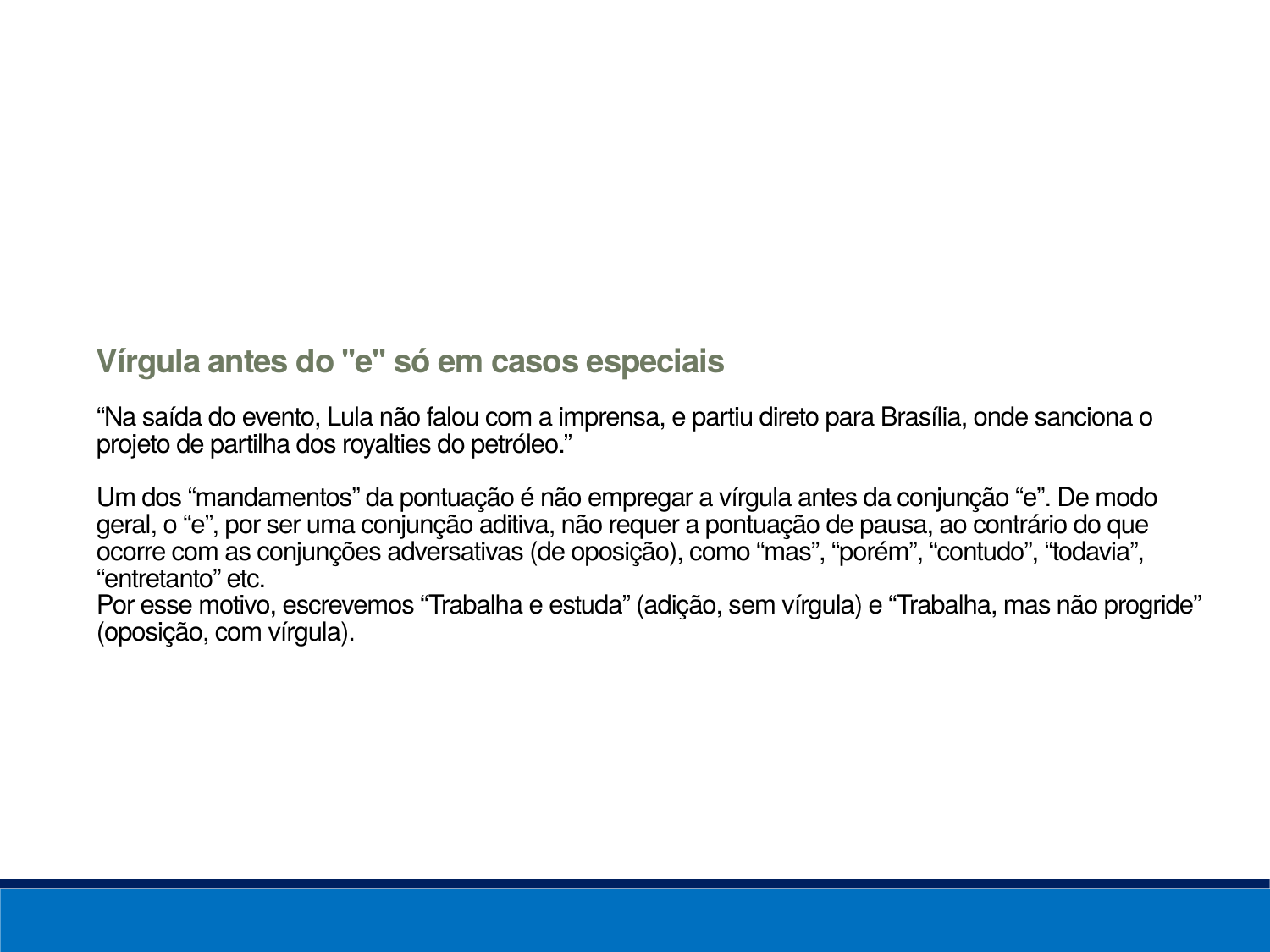

# Vírgula antes do ''e'' só em casos especiais “Na saída do evento, Lula não falou com a imprensa, e partiu direto para Brasília, onde sanciona o projeto de partilha dos royalties do petróleo.” Um dos “mandamentos” da pontuação é não empregar a vírgula antes da conjunção “e”. De modo geral, o “e”, por ser uma conjunção aditiva, não requer a pontuação de pausa, ao contrário do que ocorre com as conjunções adversativas (de oposição), como “mas”, “porém”, “contudo”, “todavia”, “entretanto” etc. Por esse motivo, escrevemos “Trabalha e estuda” (adição, sem vírgula) e “Trabalha, mas não progride” (oposição, com vírgula).